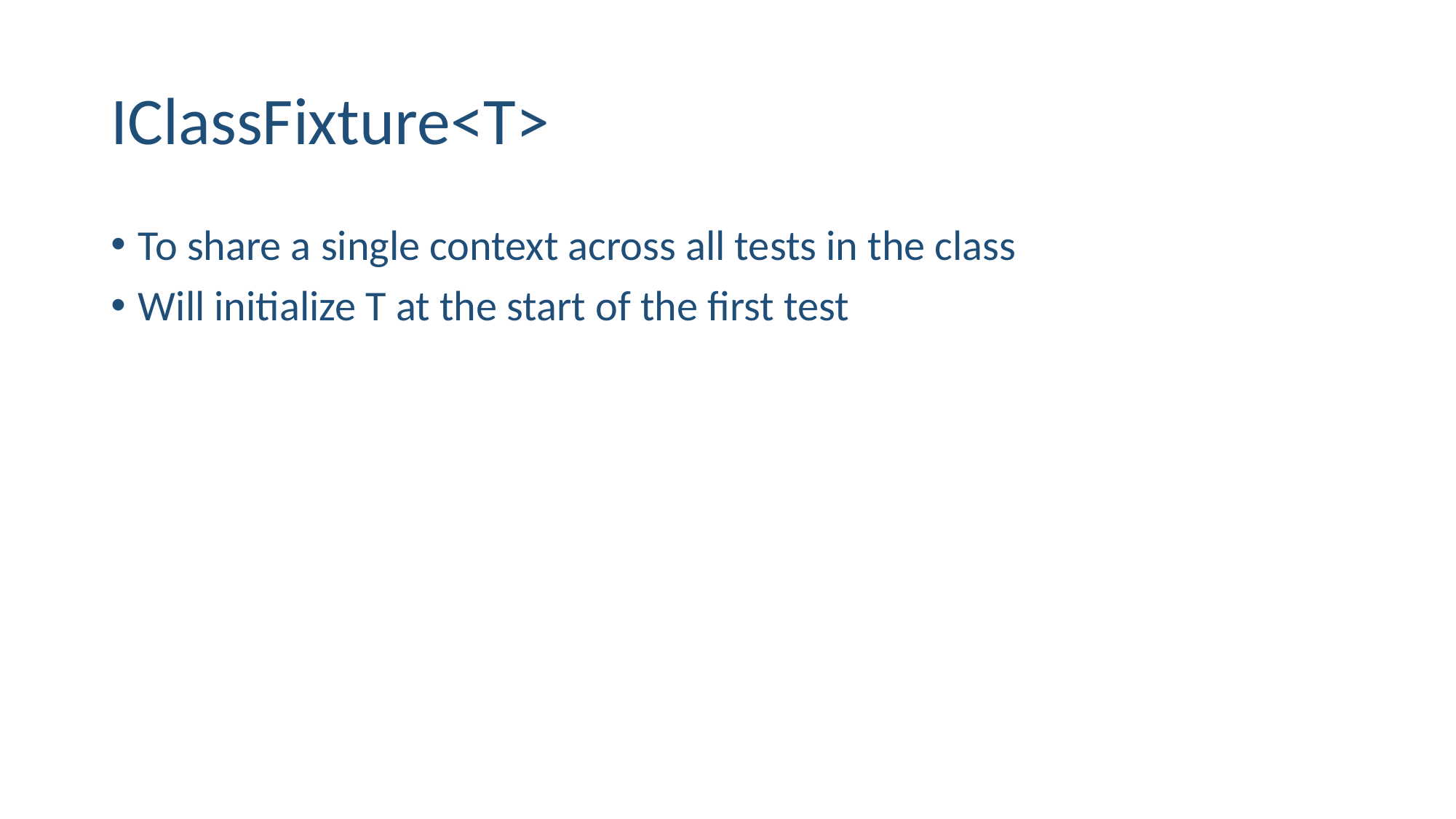

# IClassFixture<T>
To share a single context across all tests in the class
Will initialize T at the start of the first test